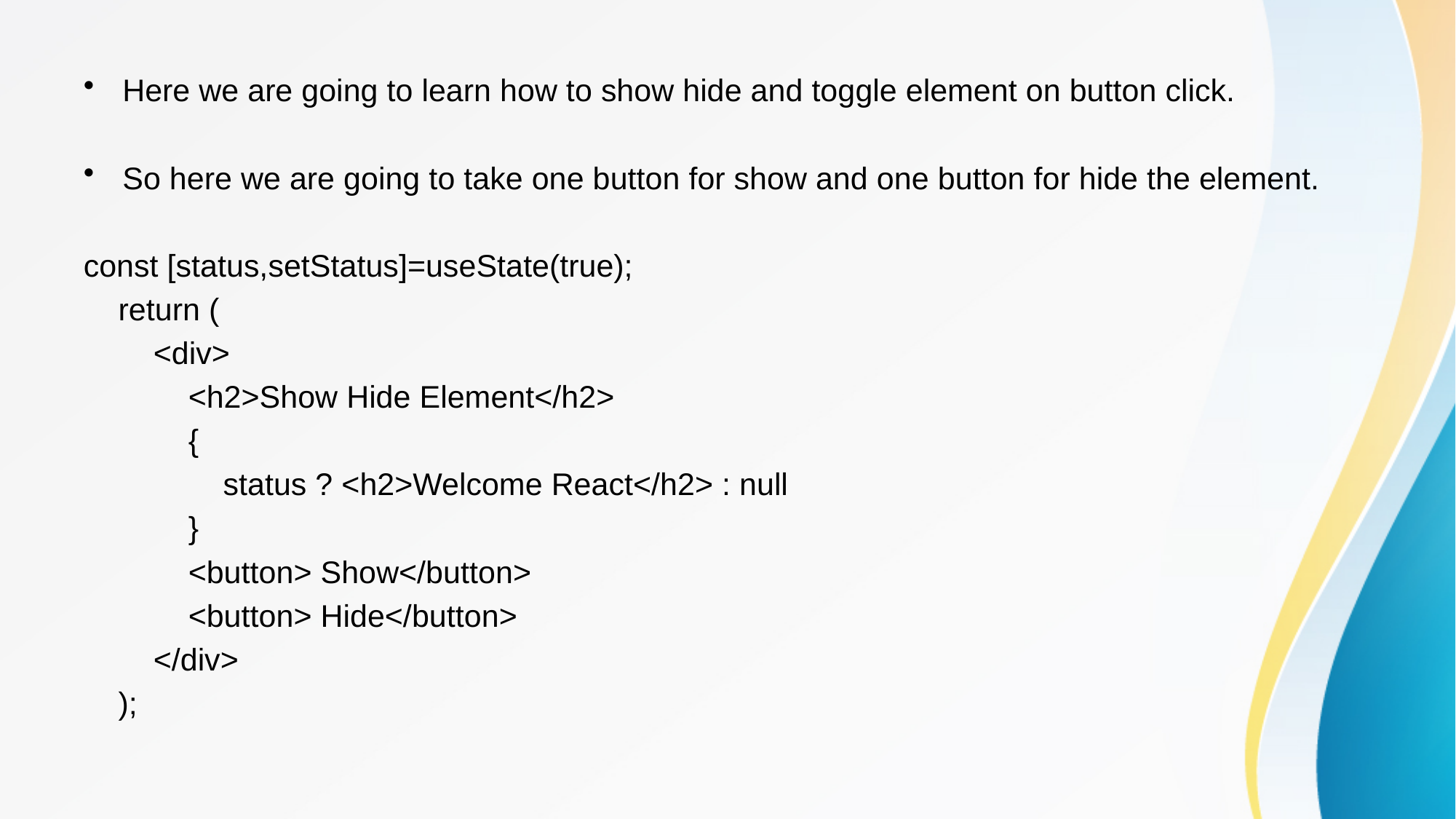

Here we are going to learn how to show hide and toggle element on button click.

So here we are going to take one button for show and one button for hide the element.

const [status,setStatus]=useState(true);
    return (
        <div>
            <h2>Show Hide Element</h2>
            {
                status ? <h2>Welcome React</h2> : null
            }
            <button> Show</button>
            <button> Hide</button>
        </div>
    );